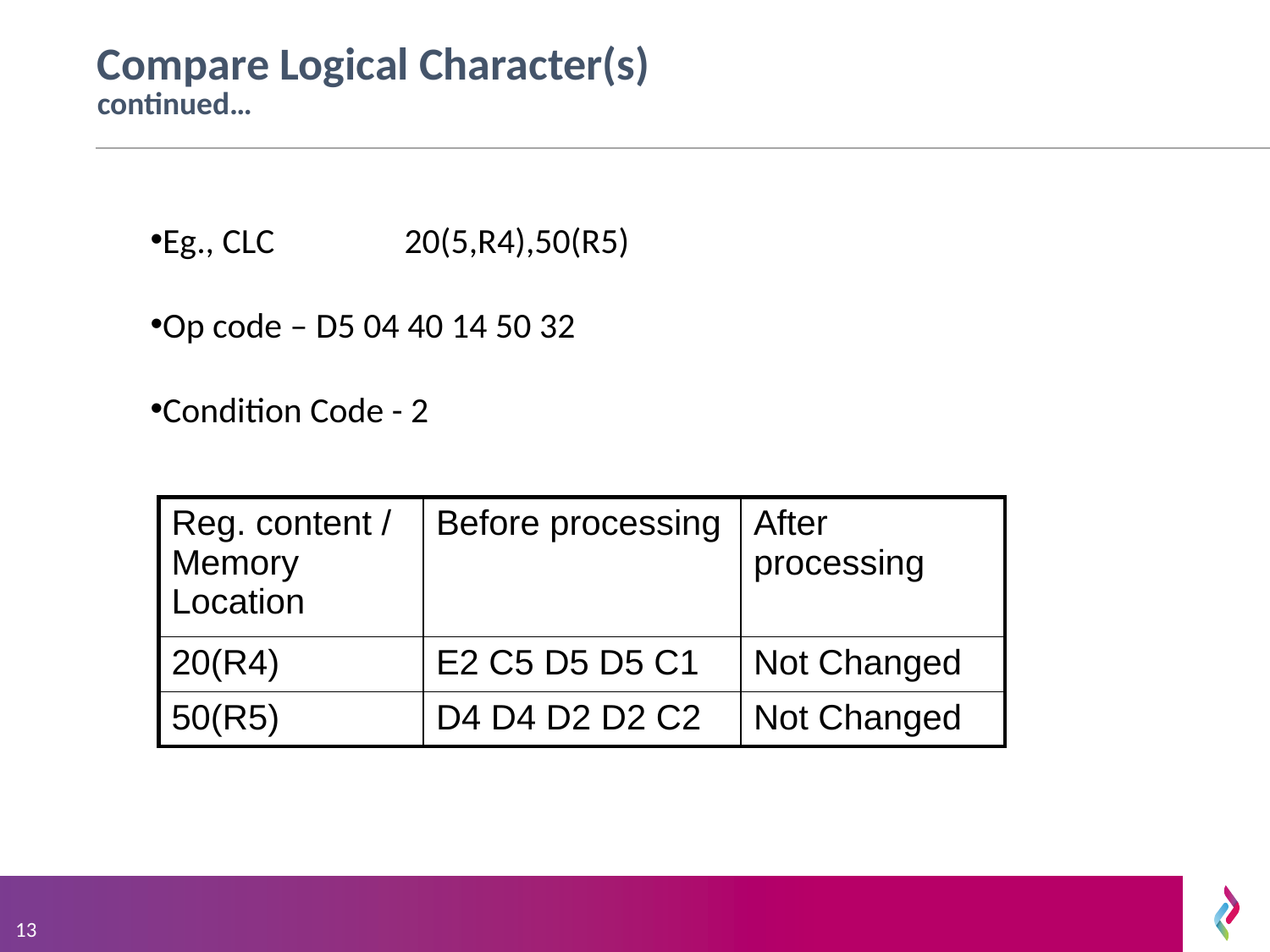

# Compare Logical Character(s)		continued…
Eg., CLC		20(5,R4),50(R5)
Op code – D5 04 40 14 50 32
Condition Code - 2

| Reg. content / Memory Location | Before processing | After processing |
| --- | --- | --- |
| 20(R4) | E2 C5 D5 D5 C1 | Not Changed |
| 50(R5) | D4 D4 D2 D2 C2 | Not Changed |